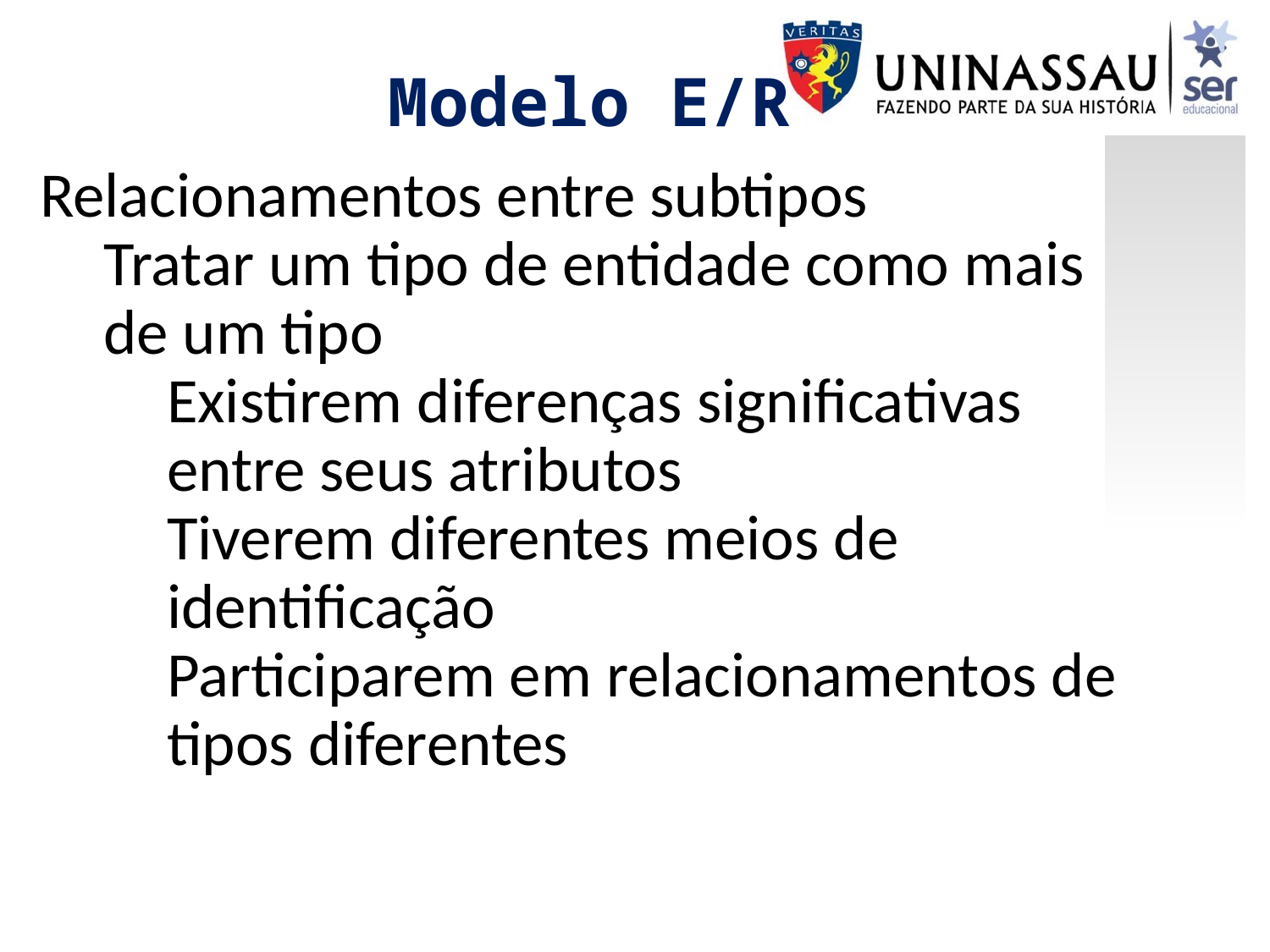

Modelo E/R
Relacionamentos entre subtipos
Tratar um tipo de entidade como mais de um tipo
Existirem diferenças significativas entre seus atributos
Tiverem diferentes meios de identificação
Participarem em relacionamentos de tipos diferentes